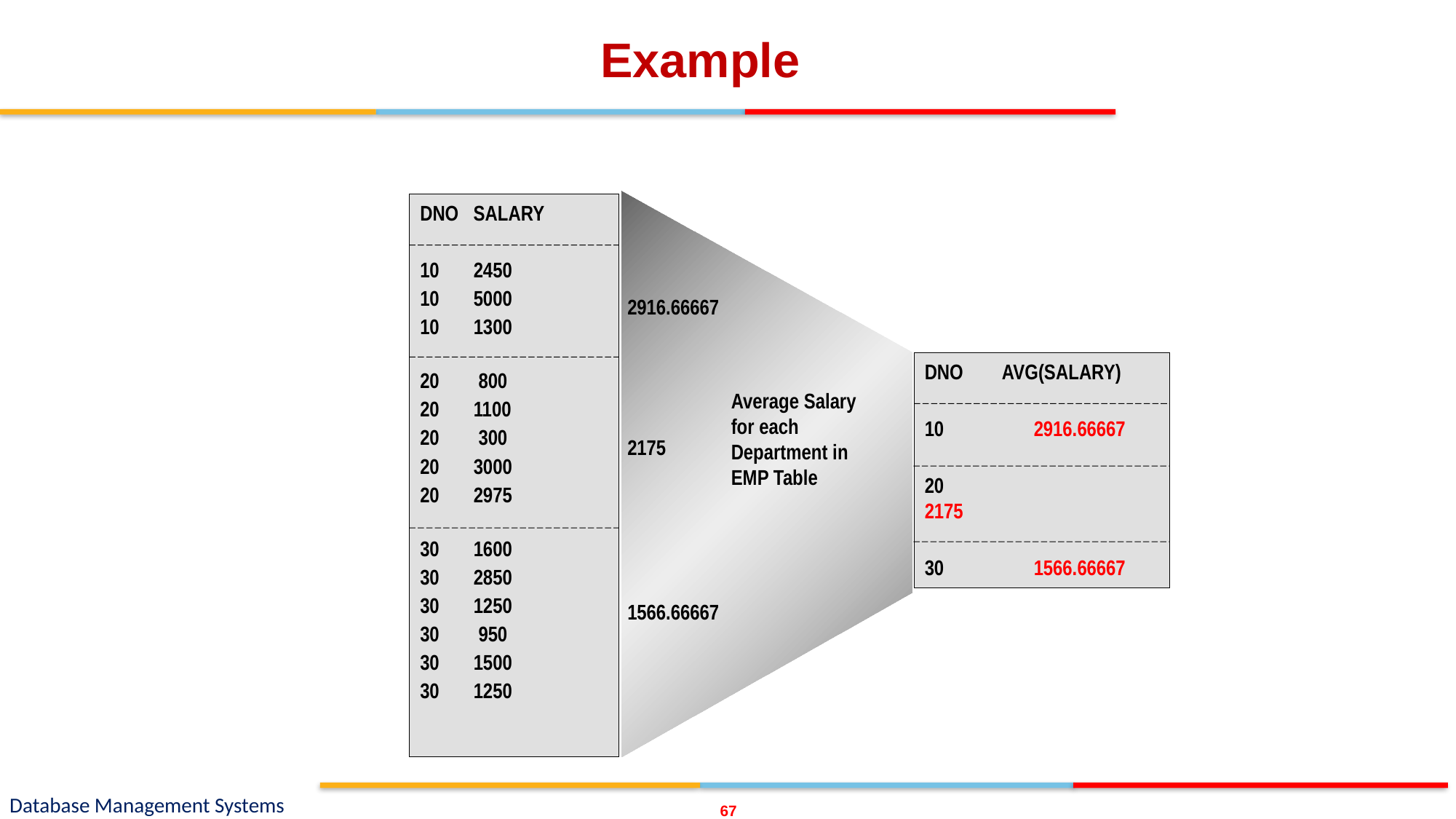

# Example

DNO   SALARY

10       2450
10       5000
10       1300

20        800
20       1100
20        300
20       3000
20       2975

30       1600
30       2850
30       1250
30        950
30       1500
30       1250

2916.66667
DNO        AVG(SALARY)

10 	2916.66667

20       		2175

30 	1566.66667

Average Salary for each Department in EMP Table

2175

1566.66667